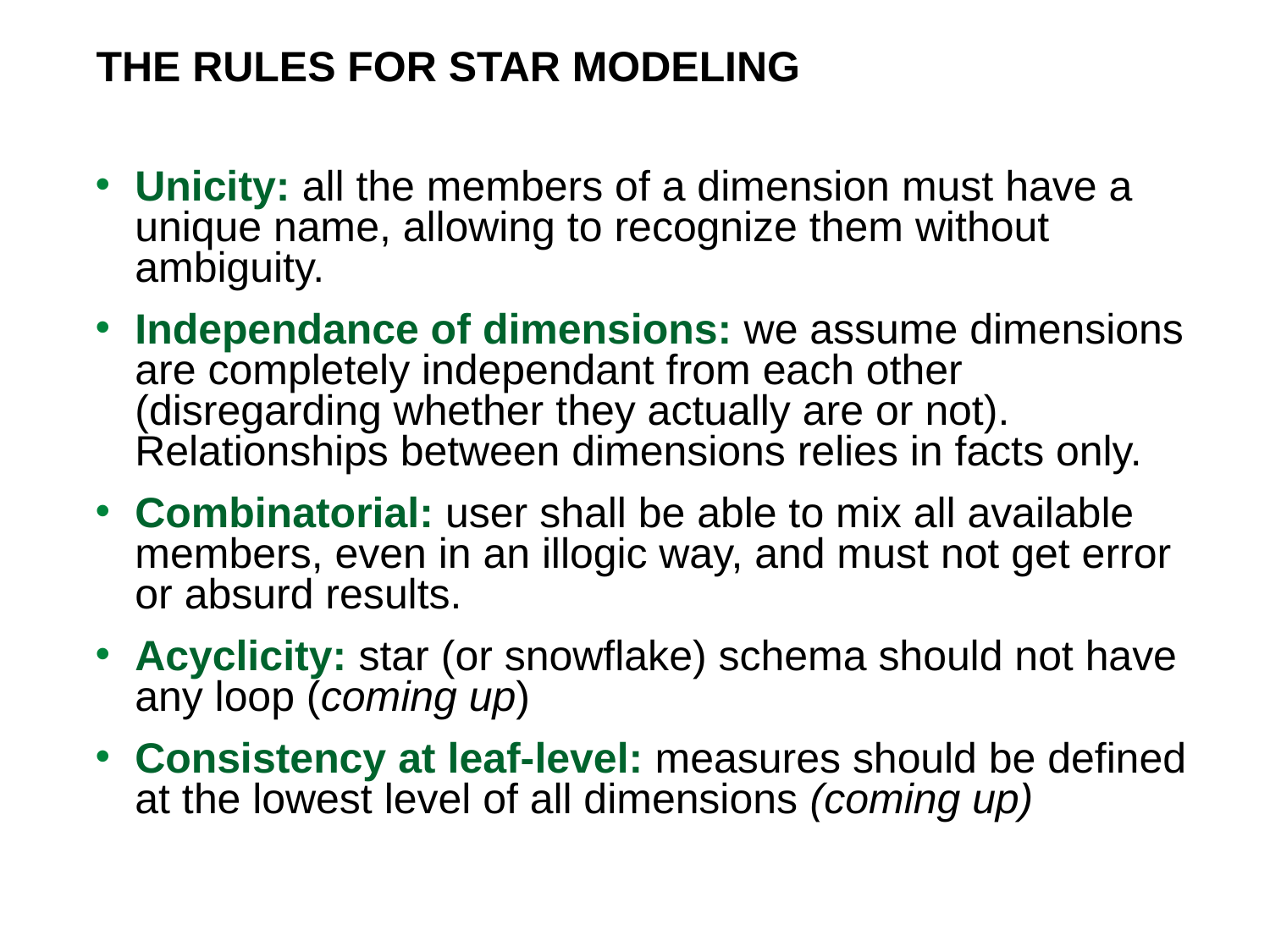

# THE RULES FOR STAR MODELING
Unicity: all the members of a dimension must have a unique name, allowing to recognize them without ambiguity.
Independance of dimensions: we assume dimensions are completely independant from each other (disregarding whether they actually are or not). Relationships between dimensions relies in facts only.
Combinatorial: user shall be able to mix all available members, even in an illogic way, and must not get error or absurd results.
Acyclicity: star (or snowflake) schema should not have any loop (coming up)
Consistency at leaf-level: measures should be defined at the lowest level of all dimensions (coming up)